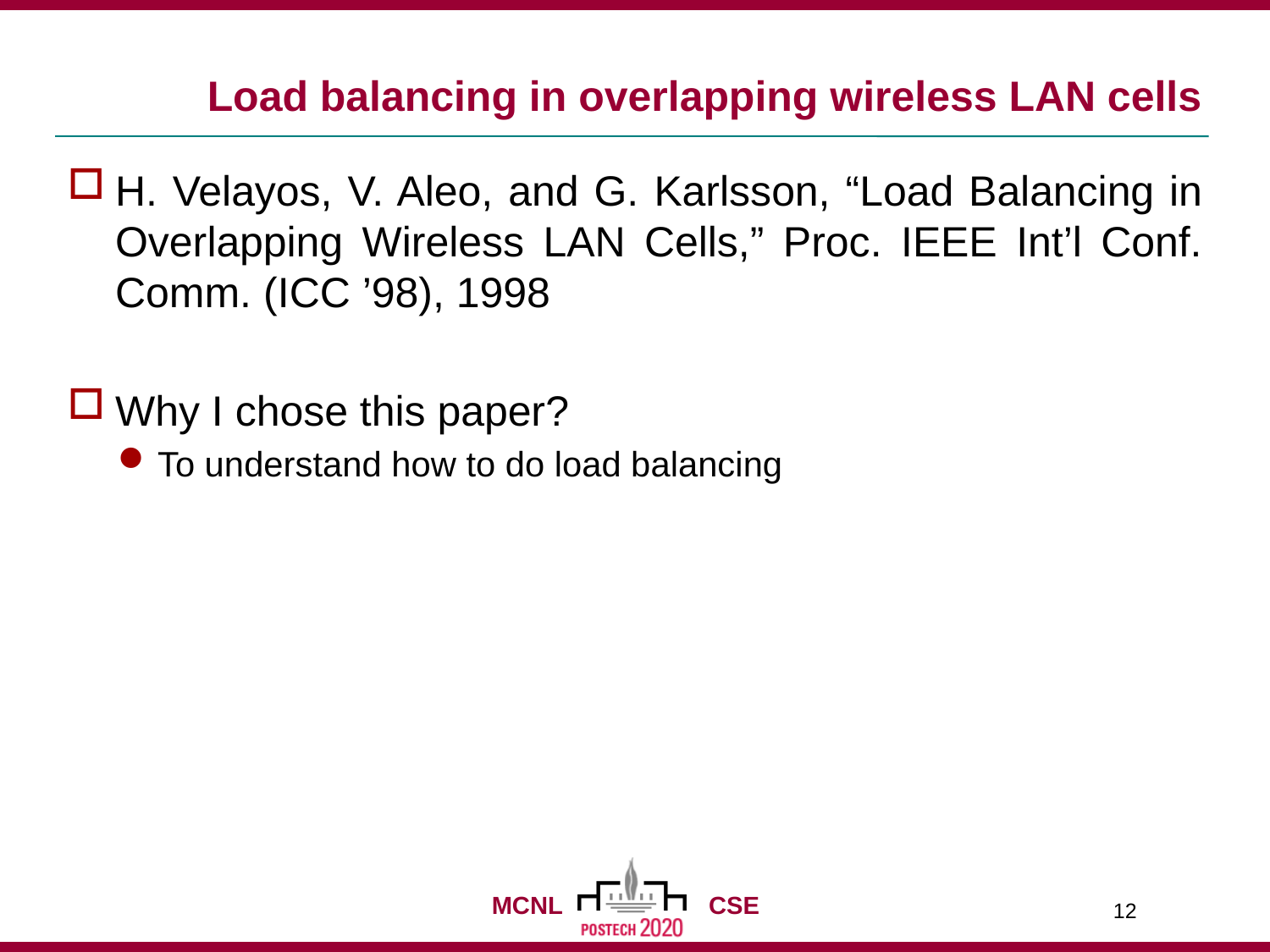

# Load balancing in overlapping wireless LAN cells

H. Velayos, V. Aleo, and G. Karlsson, “Load Balancing in Overlapping Wireless LAN Cells,” Proc. IEEE Int’l Conf. Comm. (ICC ’98), 1998

Why I chose this paper?
To understand how to do load balancing
12